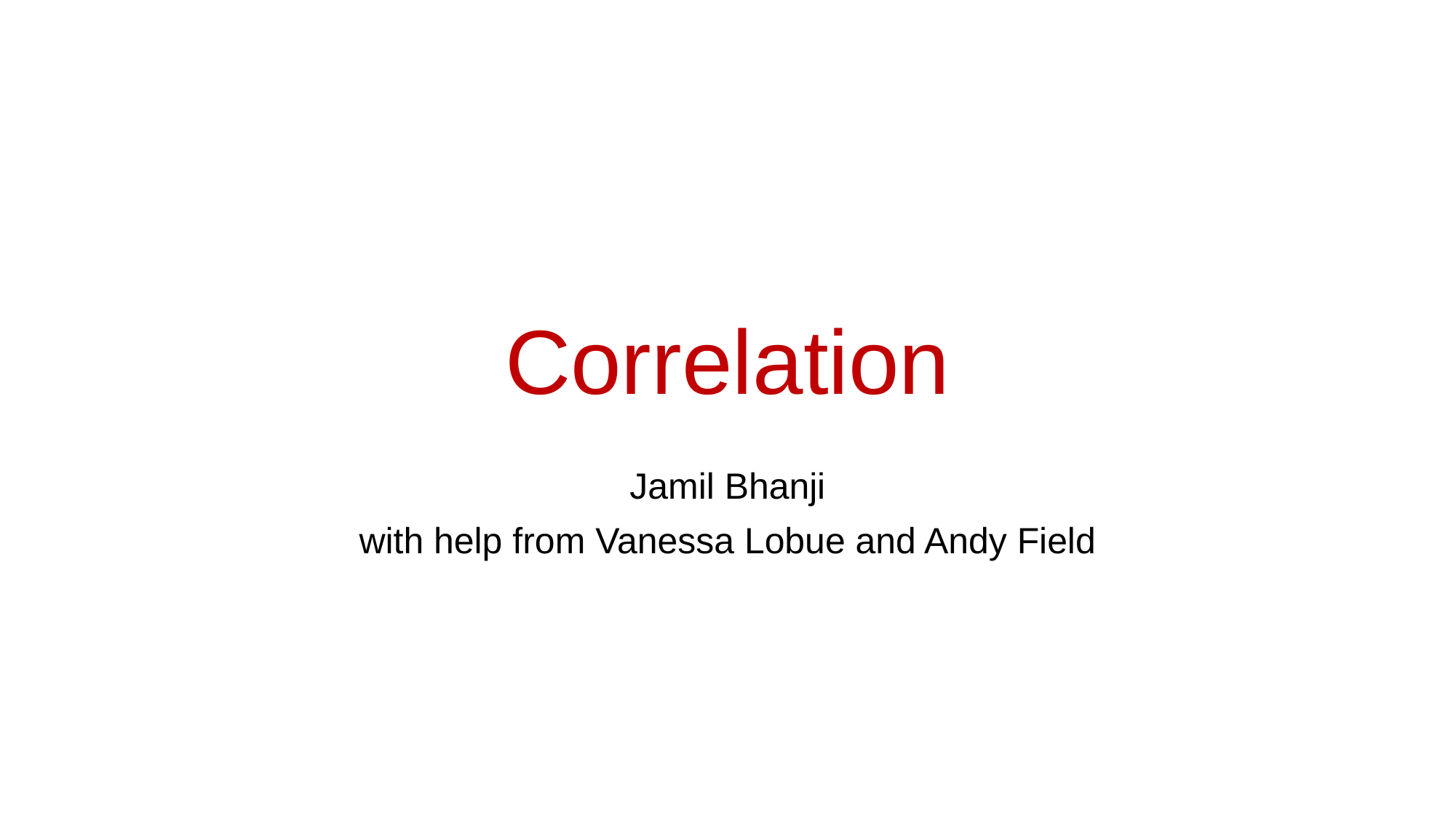

# Correlation
Jamil Bhanji
with help from Vanessa Lobue and Andy Field